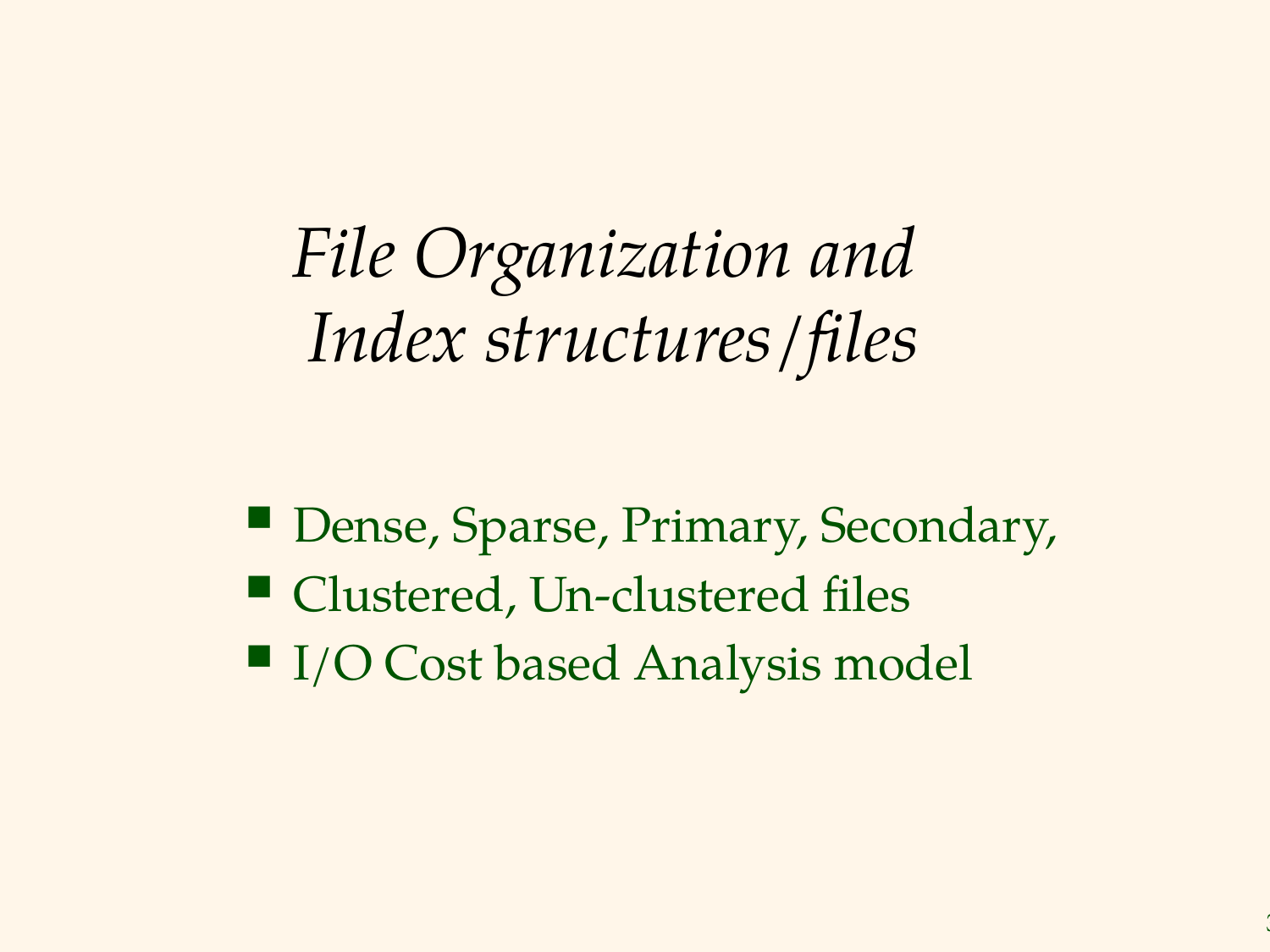

# File Organization and Index structures/files
Dense, Sparse, Primary, Secondary,
Clustered, Un-clustered files
I/O Cost based Analysis model